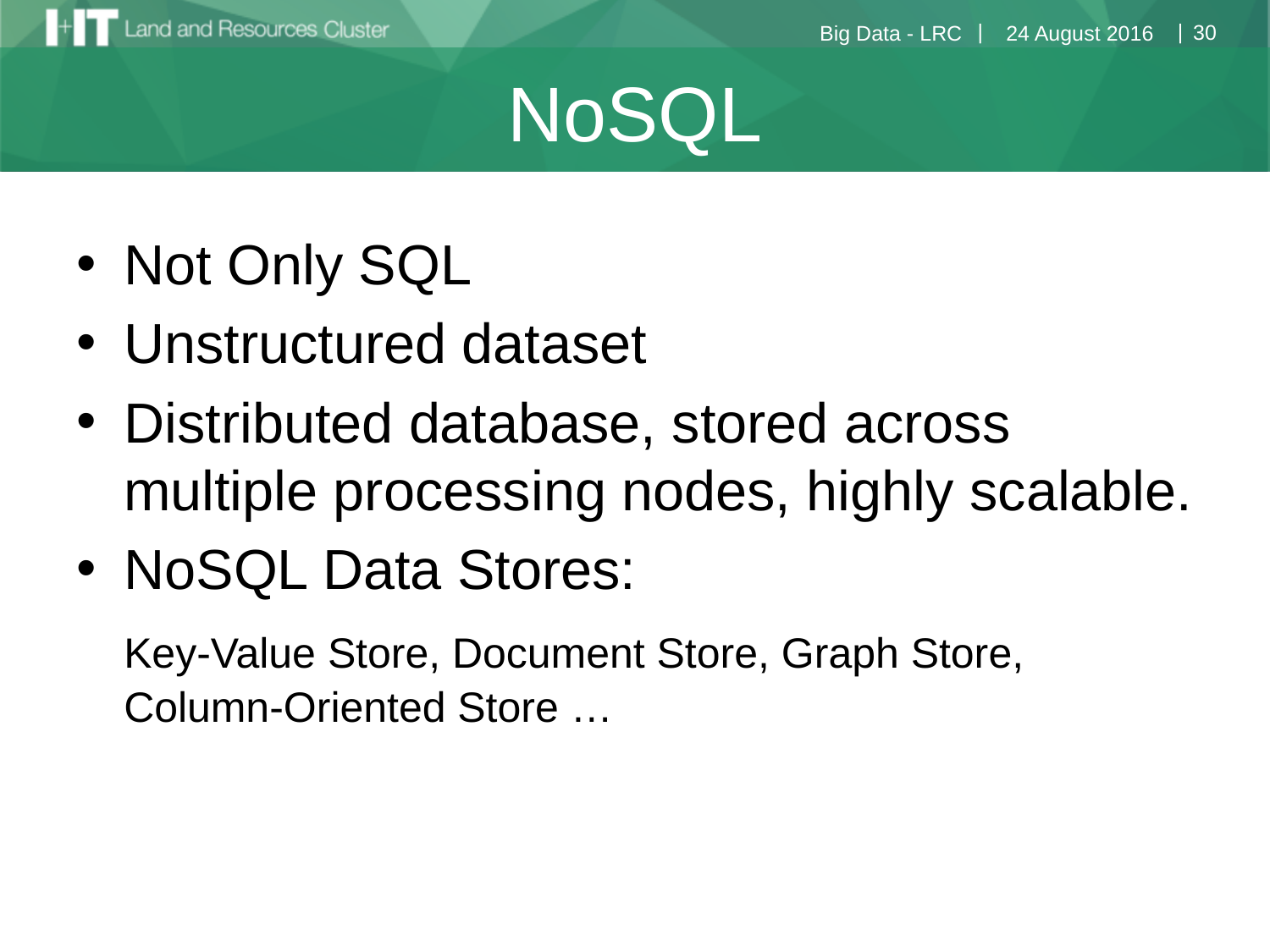

30
24 August 2016
Big Data - LRC
# NoSQL
Not Only SQL
Unstructured dataset
Distributed database, stored across multiple processing nodes, highly scalable.
NoSQL Data Stores:
	Key-Value Store, Document Store, Graph Store, Column-Oriented Store …